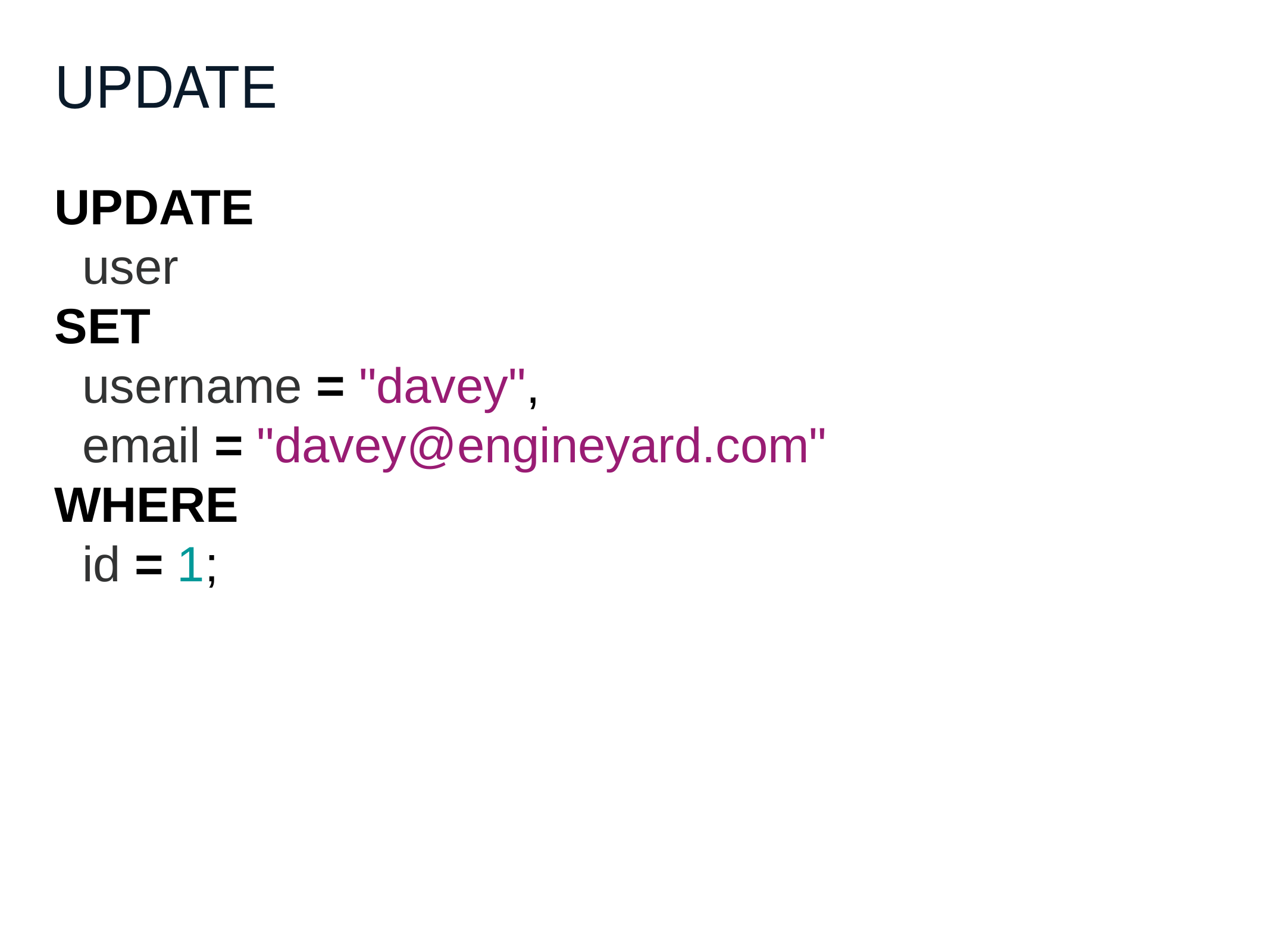

# UPDATE
UPDATE
  user
SET
  username = "davey",
  email = "davey@engineyard.com"
WHERE
  id = 1;